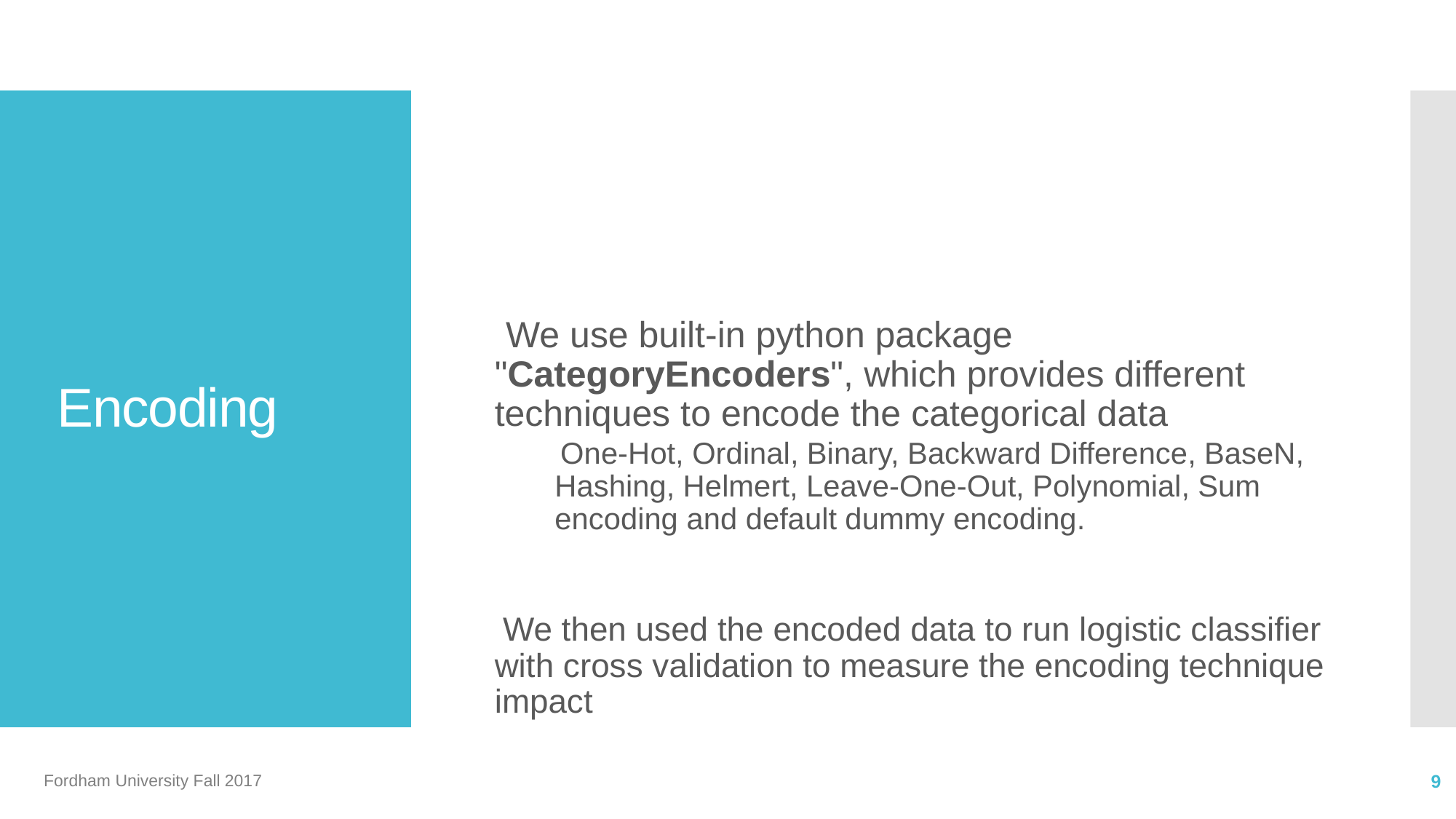

We use built-in python package "CategoryEncoders", which provides different techniques to encode the categorical data
One-Hot, Ordinal, Binary, Backward Difference, BaseN, Hashing, Helmert, Leave-One-Out, Polynomial, Sum encoding and default dummy encoding.

We then used the encoded data to run logistic classifier with cross validation to measure the encoding technique impact
# Encoding
Fordham University Fall 2017
9